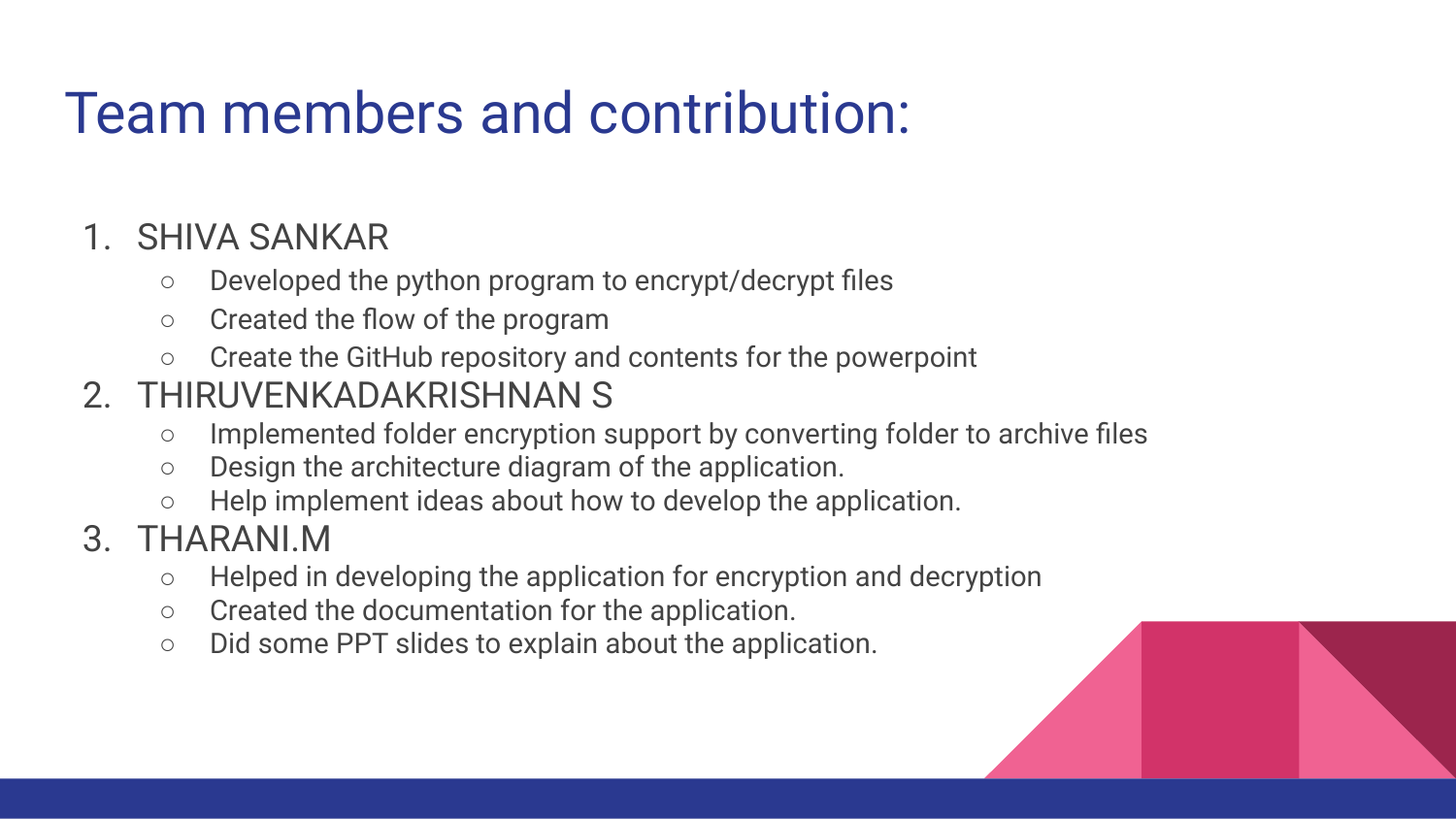

# Team members and contribution:
SHIVA SANKAR
Developed the python program to encrypt/decrypt files
Created the flow of the program
Create the GitHub repository and contents for the powerpoint
THIRUVENKADAKRISHNAN S
Implemented folder encryption support by converting folder to archive files
Design the architecture diagram of the application.
Help implement ideas about how to develop the application.
THARANI.M
Helped in developing the application for encryption and decryption
Created the documentation for the application.
Did some PPT slides to explain about the application.